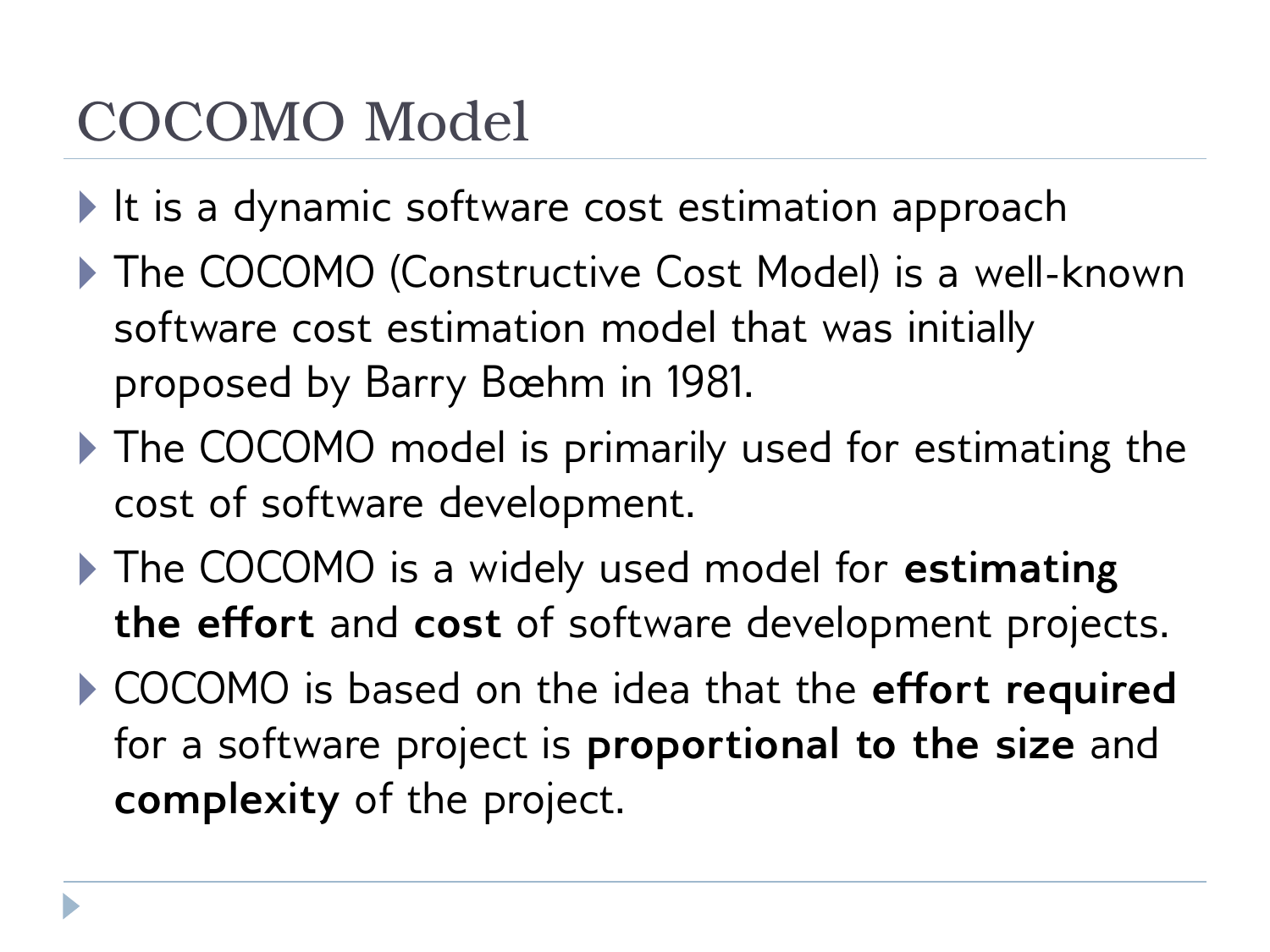

# COCOMO Model
It is a dynamic software cost estimation approach
The COCOMO (Constructive Cost Model) is a well-known software cost estimation model that was initially proposed by Barry Boehm in 1981.
The COCOMO model is primarily used for estimating the cost of software development.
The COCOMO is a widely used model for estimating the effort and cost of software development projects.
COCOMO is based on the idea that the effort required for a software project is proportional to the size and complexity of the project.